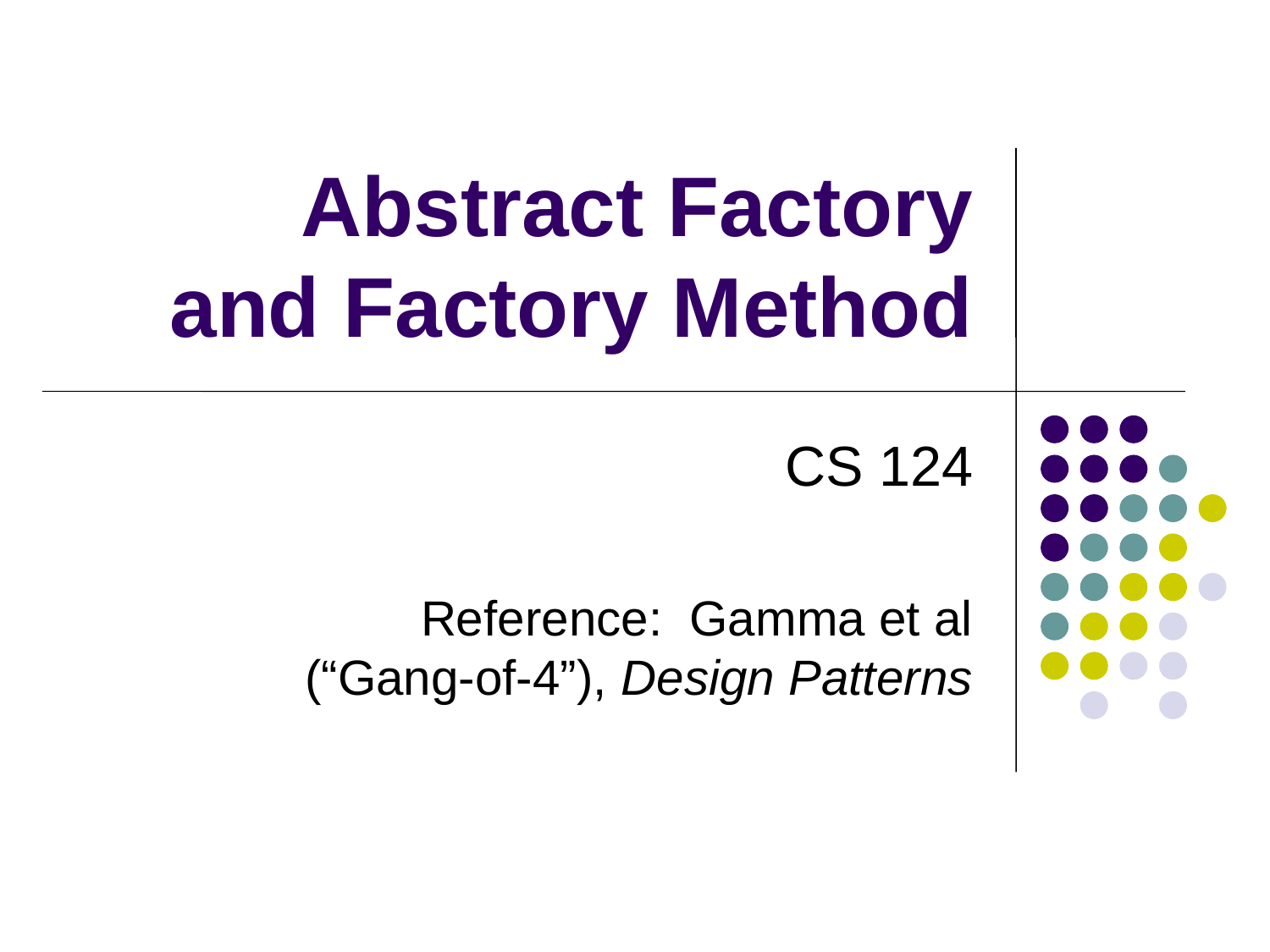

# Abstract Factory and Factory Method
CS 124

Reference:  Gamma et al
(“Gang-of-4”), Design Patterns